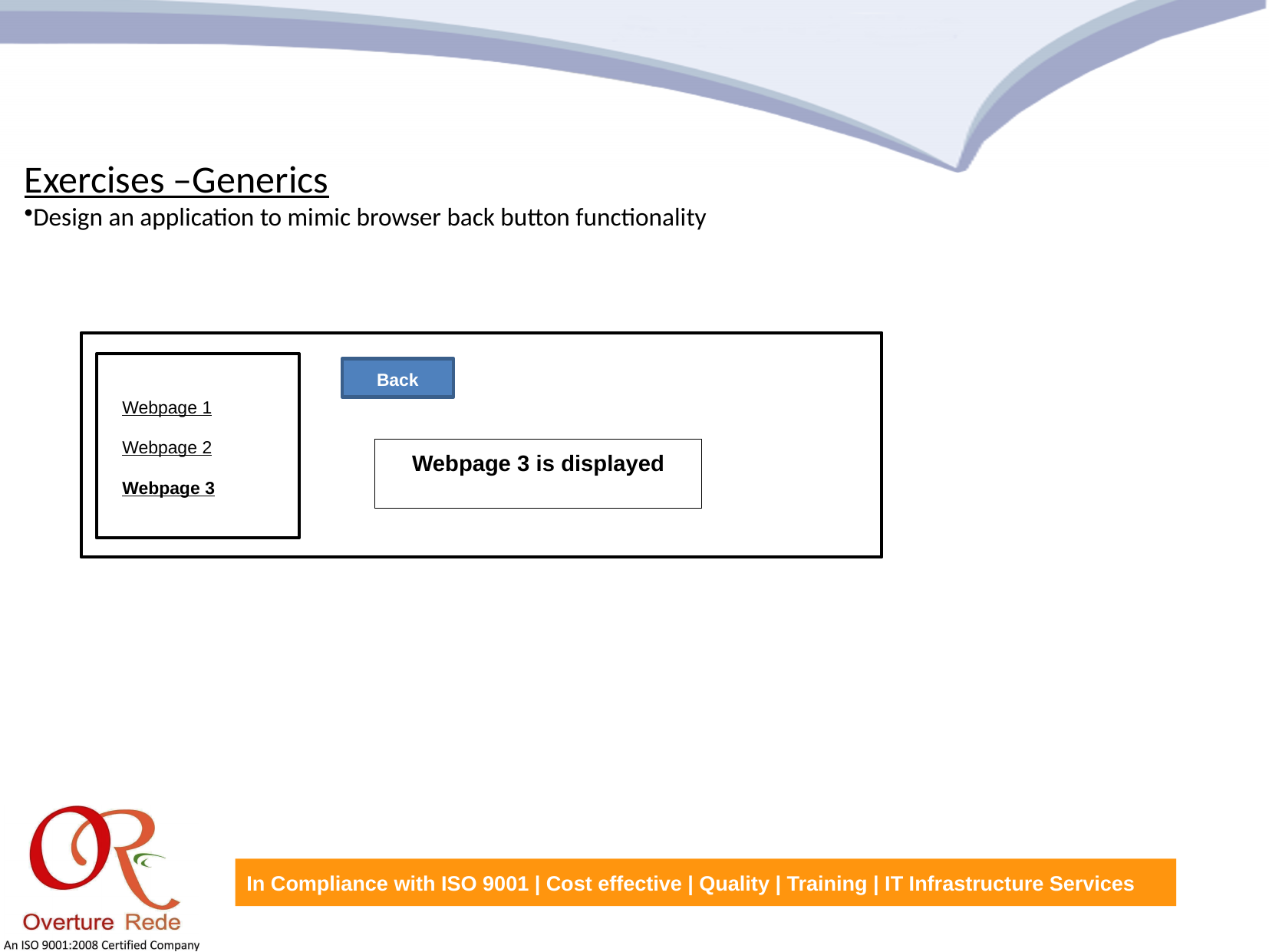

Exercises –Generics
Design an application to mimic browser back button functionality

Back
Webpage 1
Webpage 2
Webpage 3
Webpage 3 is displayed